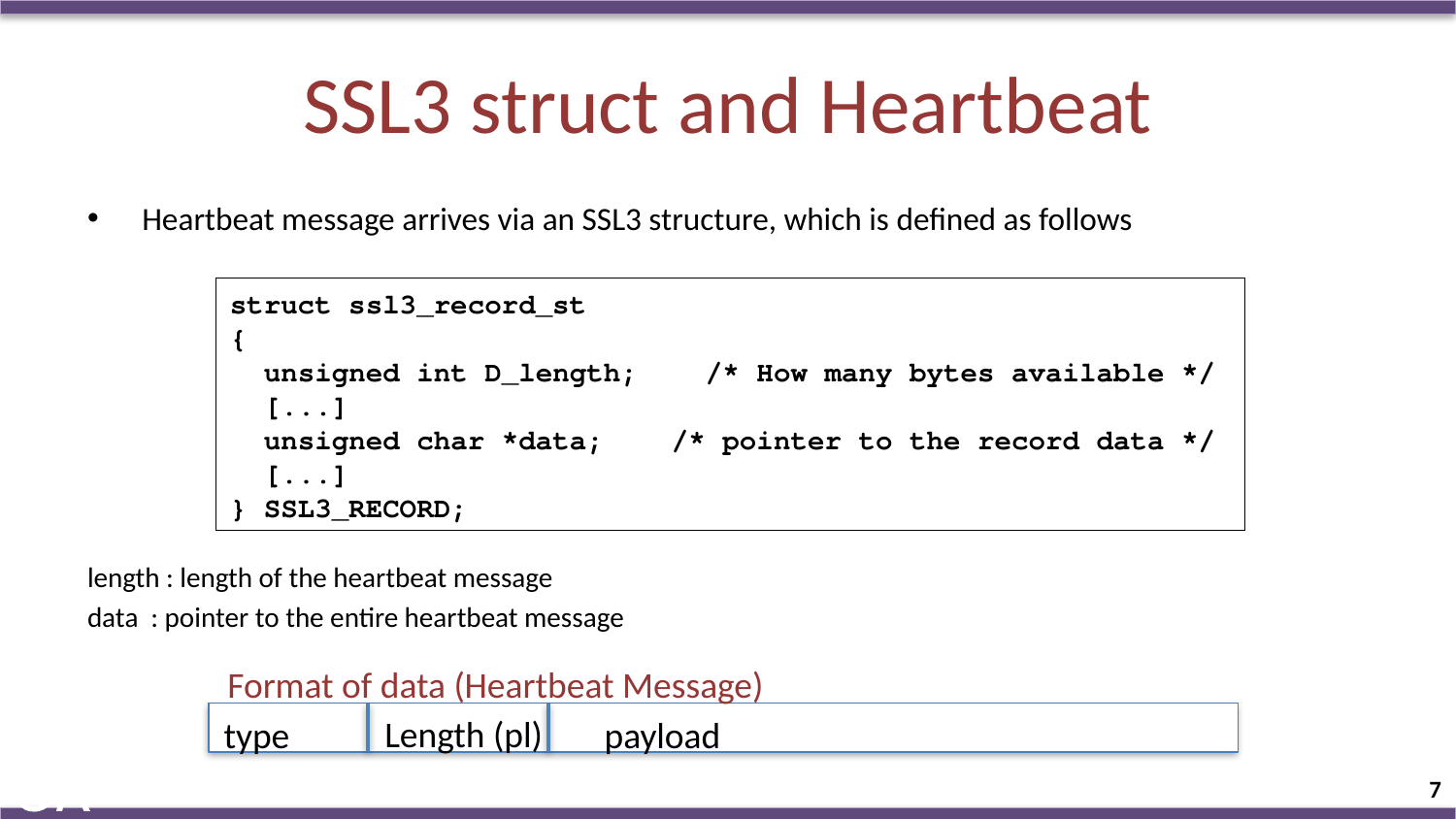

# SSL3 struct and Heartbeat
Heartbeat message arrives via an SSL3 structure, which is defined as follows

length : length of the heartbeat message
data  : pointer to the entire heartbeat message

struct ssl3_record_st
{
  unsigned int D_length;    /* How many bytes available */
  [...]
  unsigned char *data;    /* pointer to the record data */
  [...]
} SSL3_RECORD;
Format of data (Heartbeat Message)

Length (pl)
type
payload
7